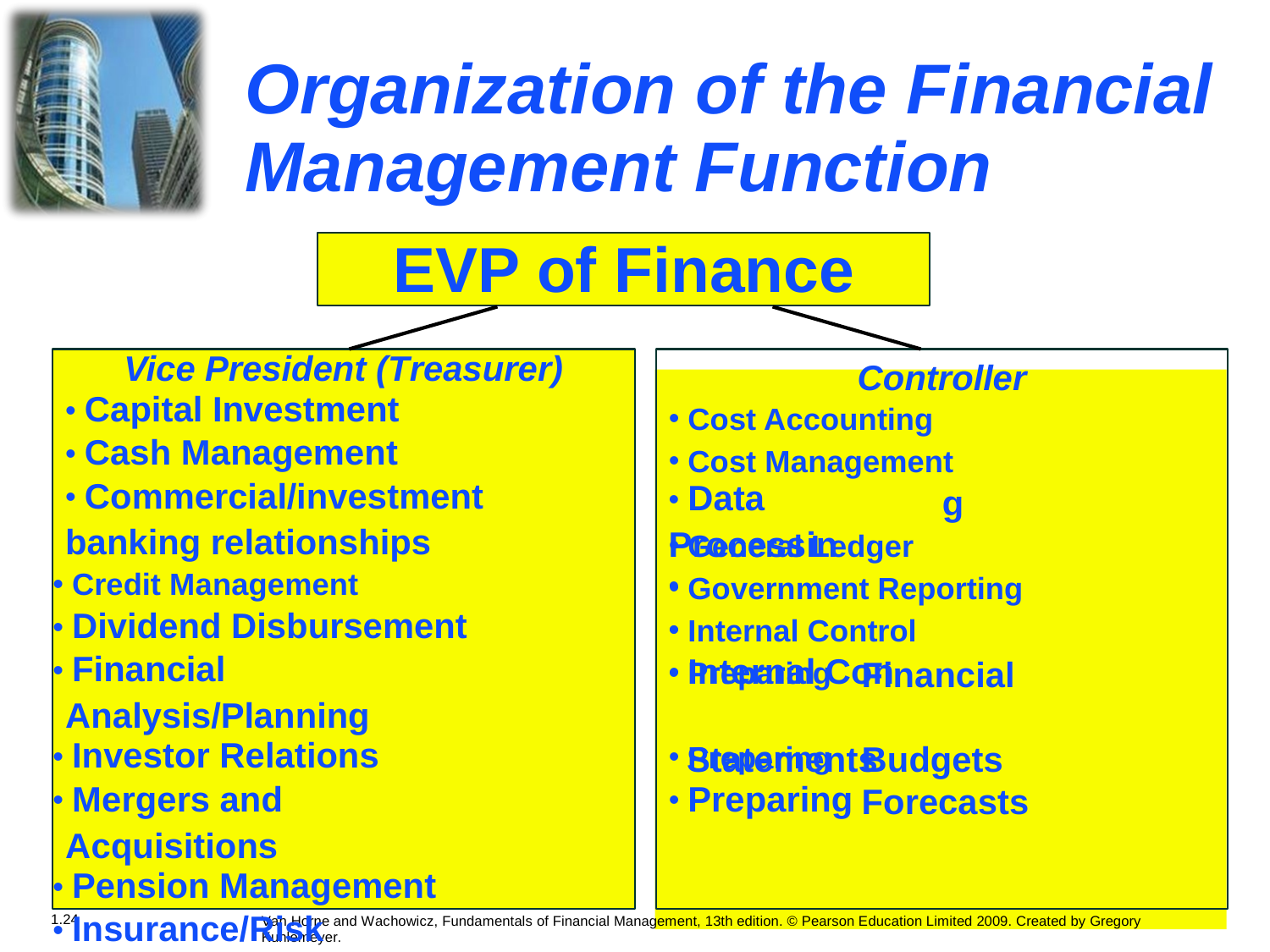

Organization
Management
of the Financial
Function

EVP of Finance

Vice President (Treasurer)
• Capital Investment
• Cash Management
• Commercial/investment
banking relationships
• Credit Management
• Dividend Disbursement
• Financial Analysis/Planning
• Investor Relations
• Mergers and Acquisitions
• Pension Management
• Insurance/Risk Management
• Tax Analysis/Planning

• Data Processin
•
•
• Internal Con

Statements

g
Controller

• Cost Accounting
• Cost Management
• General Ledger
• Government Reporting
• Internal Control
• Preparing
Financial
• Preparing
• Preparing
Budgets
Forecasts
1.24
Van Horne and Wachowicz, Fundamentals of Financial Management, 13th edition. © Pearson Education Limited 2009. Created by Gregory Kuhlemeyer.